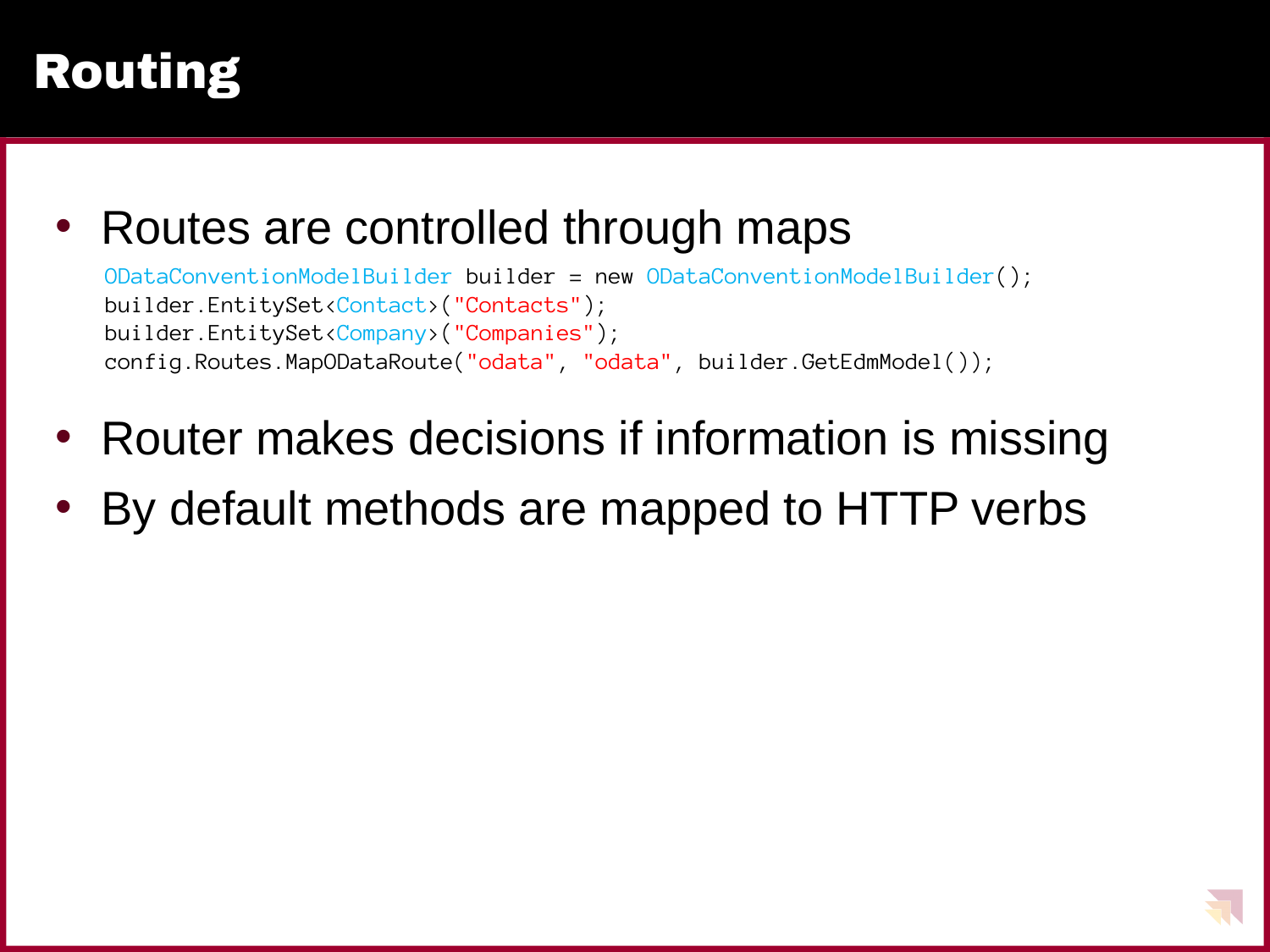

# Routing
Routes are controlled through maps

Router makes decisions if information is missing
By default methods are mapped to HTTP verbs

ODataConventionModelBuilder builder = new ODataConventionModelBuilder();
builder.EntitySet<Contact>("Contacts");
builder.EntitySet<Company>("Companies");
config.Routes.MapODataRoute("odata", "odata", builder.GetEdmModel());